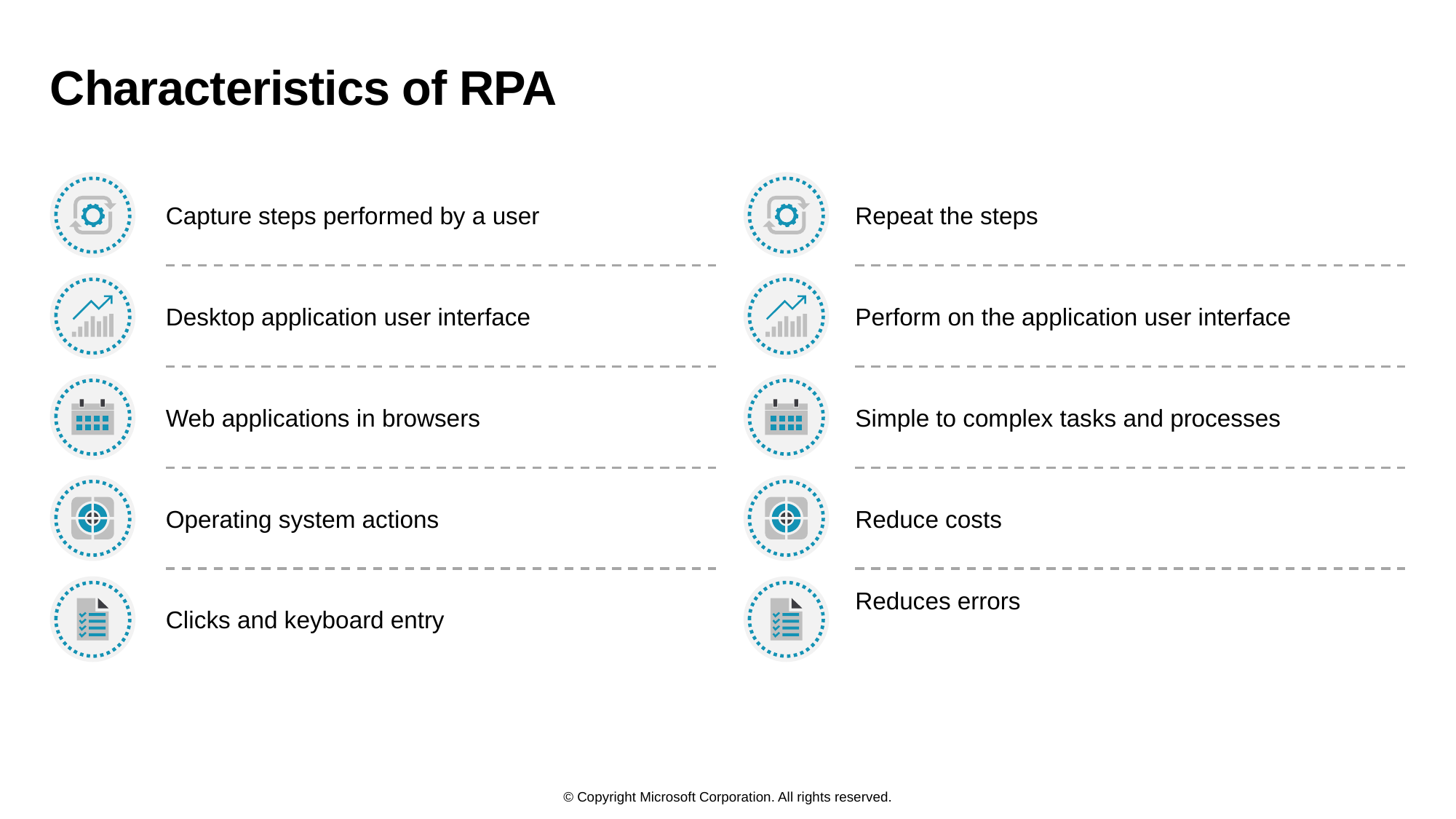

# Characteristics of RPA

Capture steps performed by a user
Repeat the steps

Desktop application user interface
Perform on the application user interface

Web applications in browsers
Simple to complex tasks and processes

Operating system actions
Reduce costs

Clicks and keyboard entry
Reduces errors